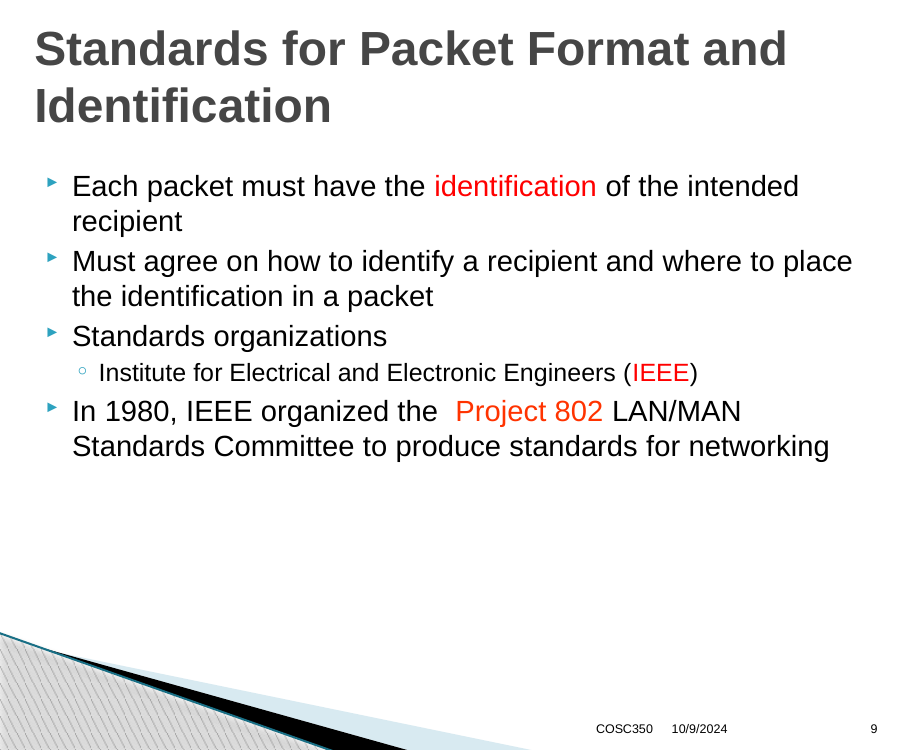

# Standards for Packet Format and Identification
Each packet must have the identification of the intended recipient
Must agree on how to identify a recipient and where to place the identification in a packet
Standards organizations
Institute for Electrical and Electronic Engineers (IEEE)
In 1980, IEEE organized the  Project 802 LAN/MAN Standards Committee to produce standards for networking

COSC350
10/9/2024
9